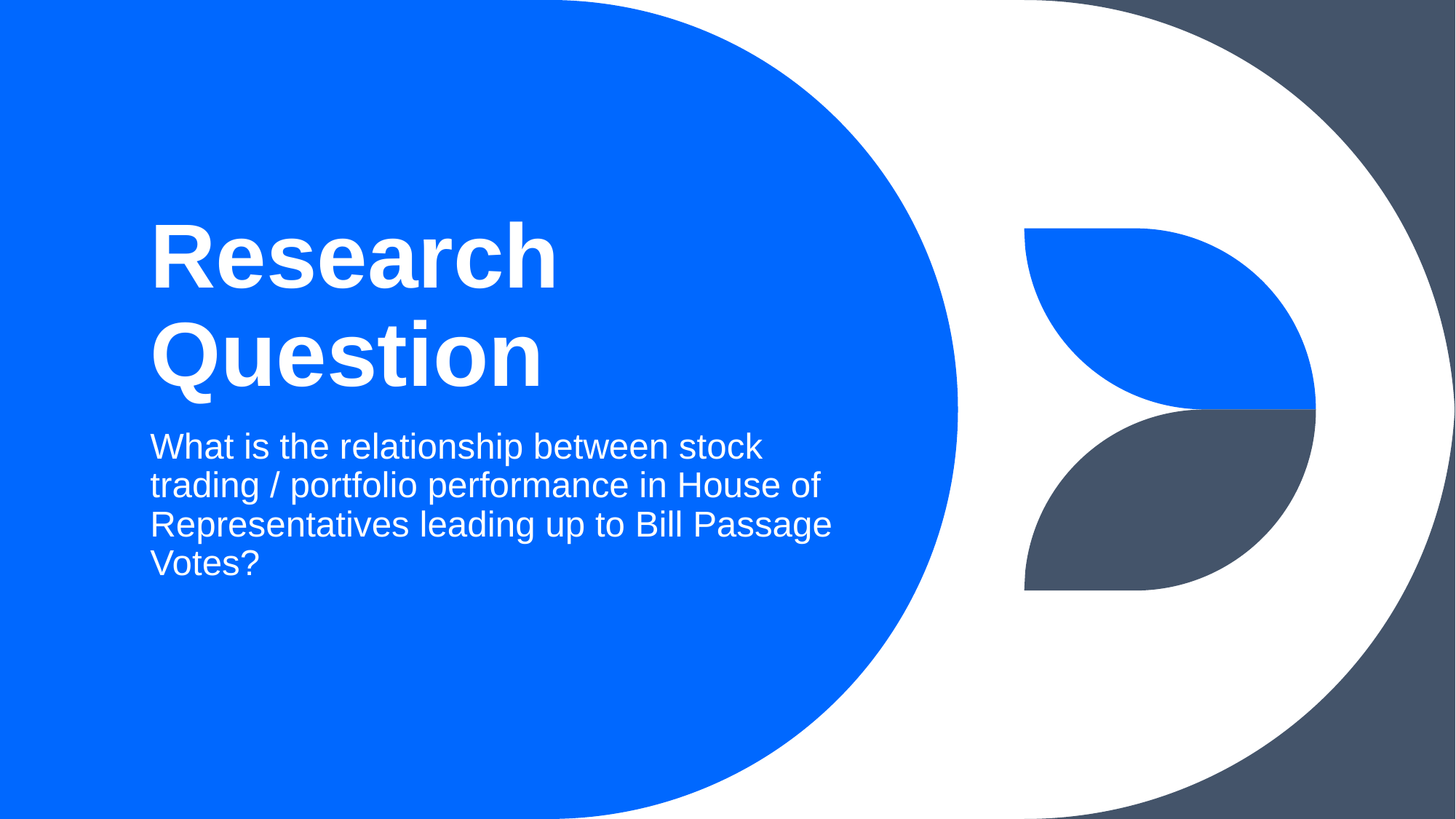

# Research Question
What is the relationship between stock trading / portfolio performance in House of Representatives leading up to Bill Passage Votes?